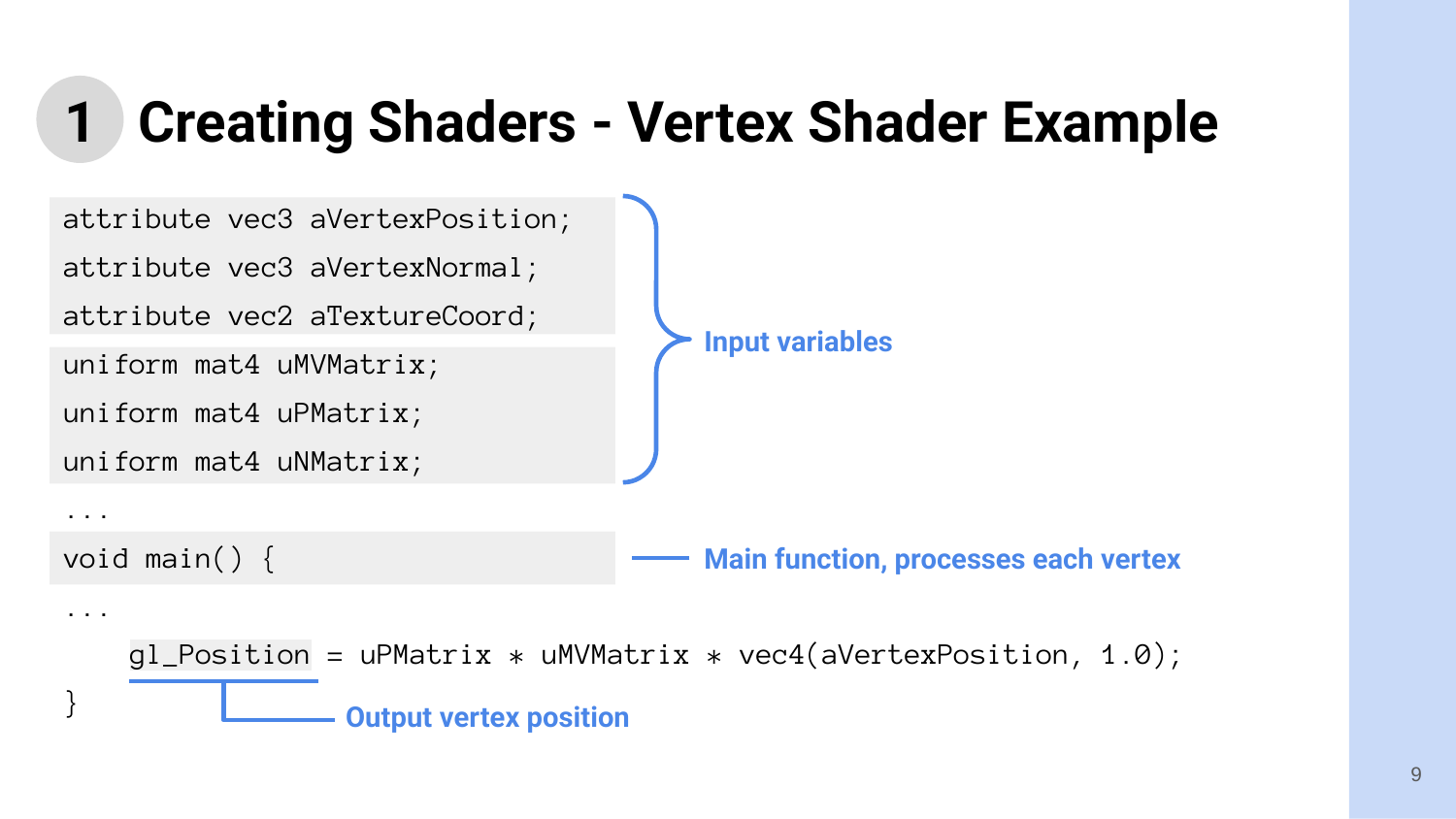

# 1   Creating Shaders - Vertex Shader Example

attribute vec3 aVertexPosition;
attribute vec3 aVertexNormal;
attribute vec2 aTextureCoord;
uniform mat4 uMVMatrix;
uniform mat4 uPMatrix;
uniform mat4 uNMatrix;
...
void main() {
...
    gl_Position = uPMatrix * uMVMatrix * vec4(aVertexPosition, 1.0);
}

Input variables

Main function, processes each vertex

Output vertex position
9